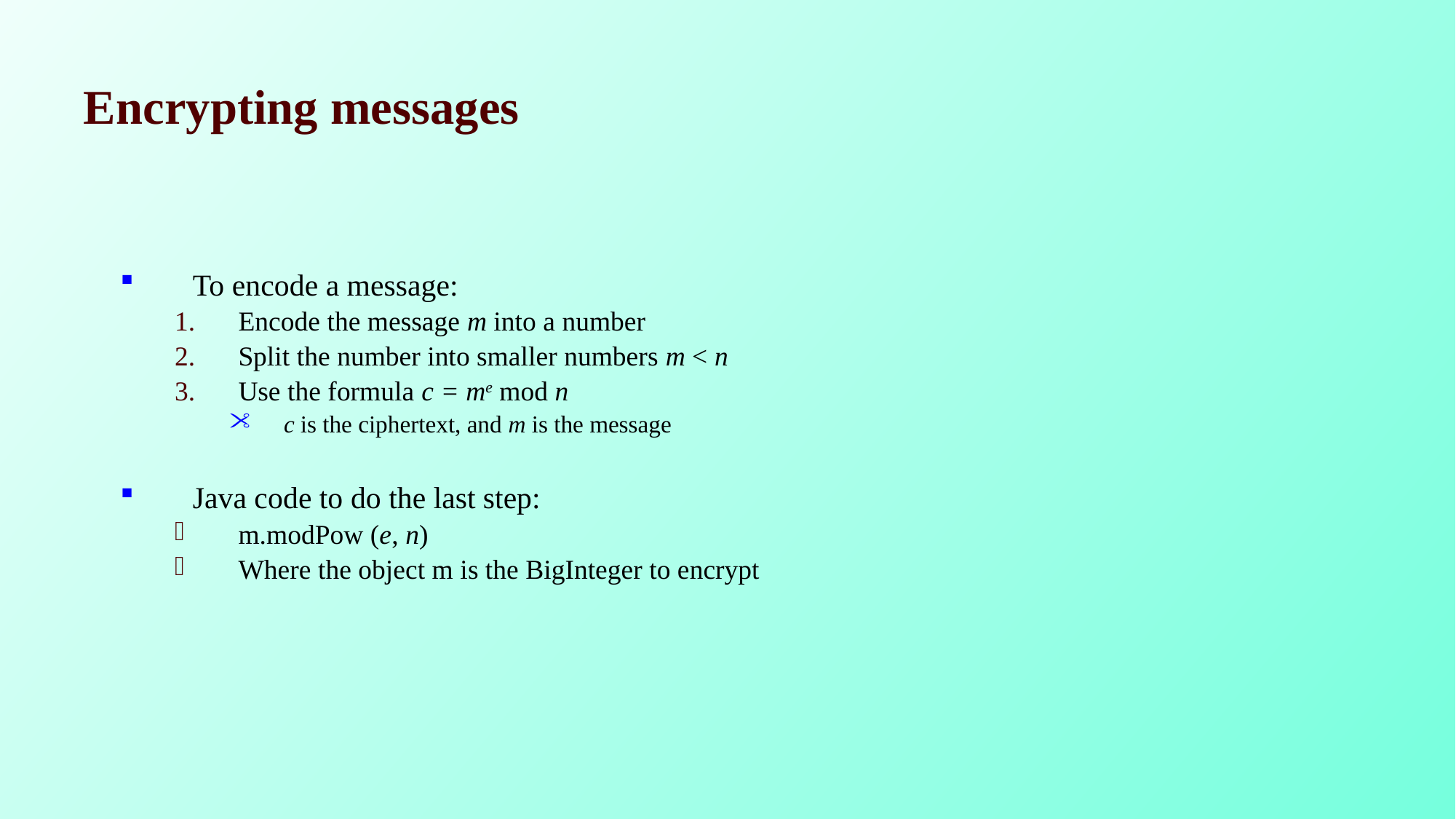

# Encrypting messages
To encode a message:
Encode the message m into a number
Split the number into smaller numbers m < n
Use the formula c = me mod n
c is the ciphertext, and m is the message

Java code to do the last step:
m.modPow (e, n)
Where the object m is the BigInteger to encrypt
82